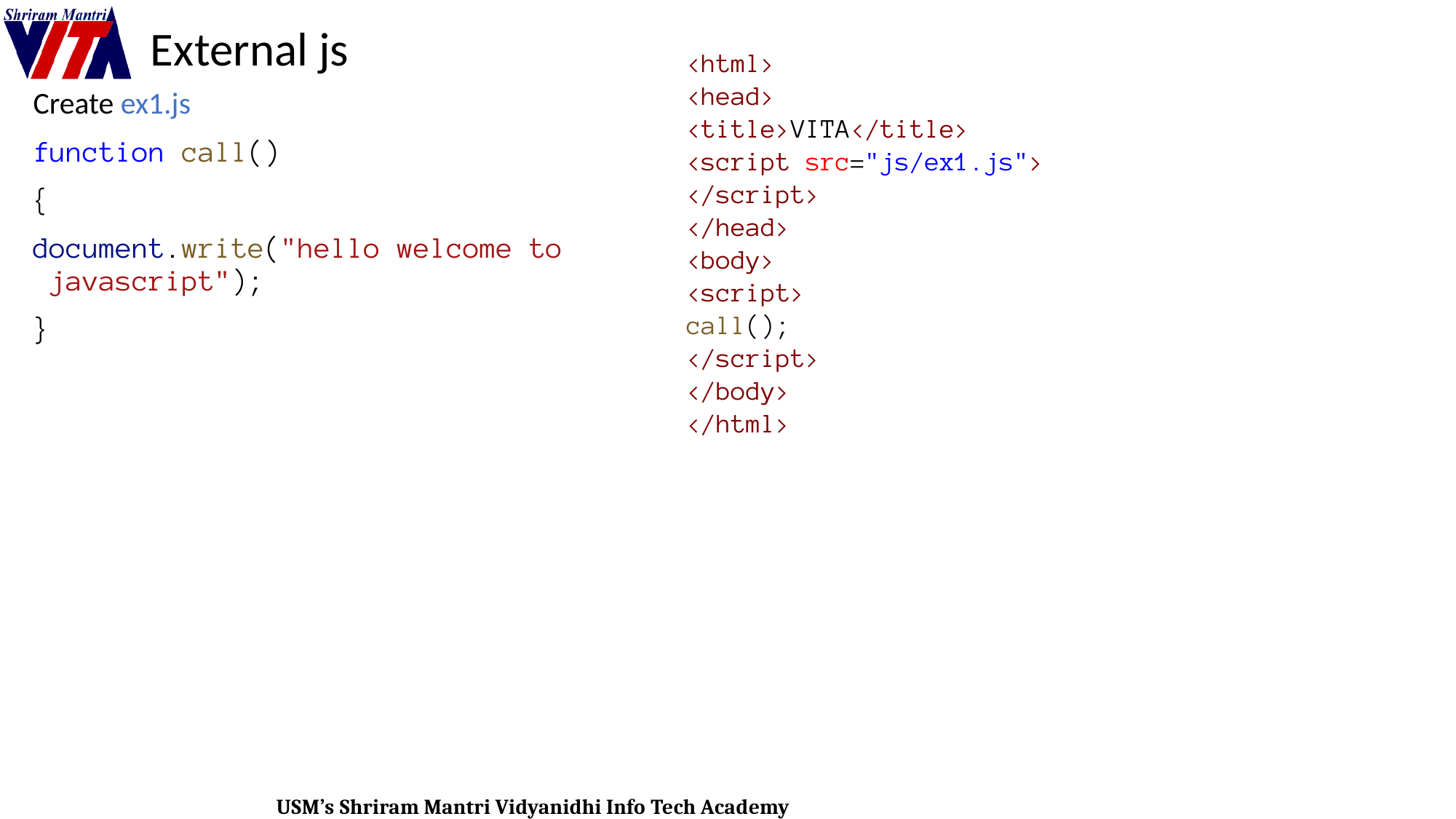

# External js
<html>
<head>
<title>VITA</title>
<script src="js/ex1.js">
</script>
</head>
<body>
<script>
call();
</script>
</body>
</html>
Create ex1.js
function call()
{
document.write("hello welcome to javascript");
}